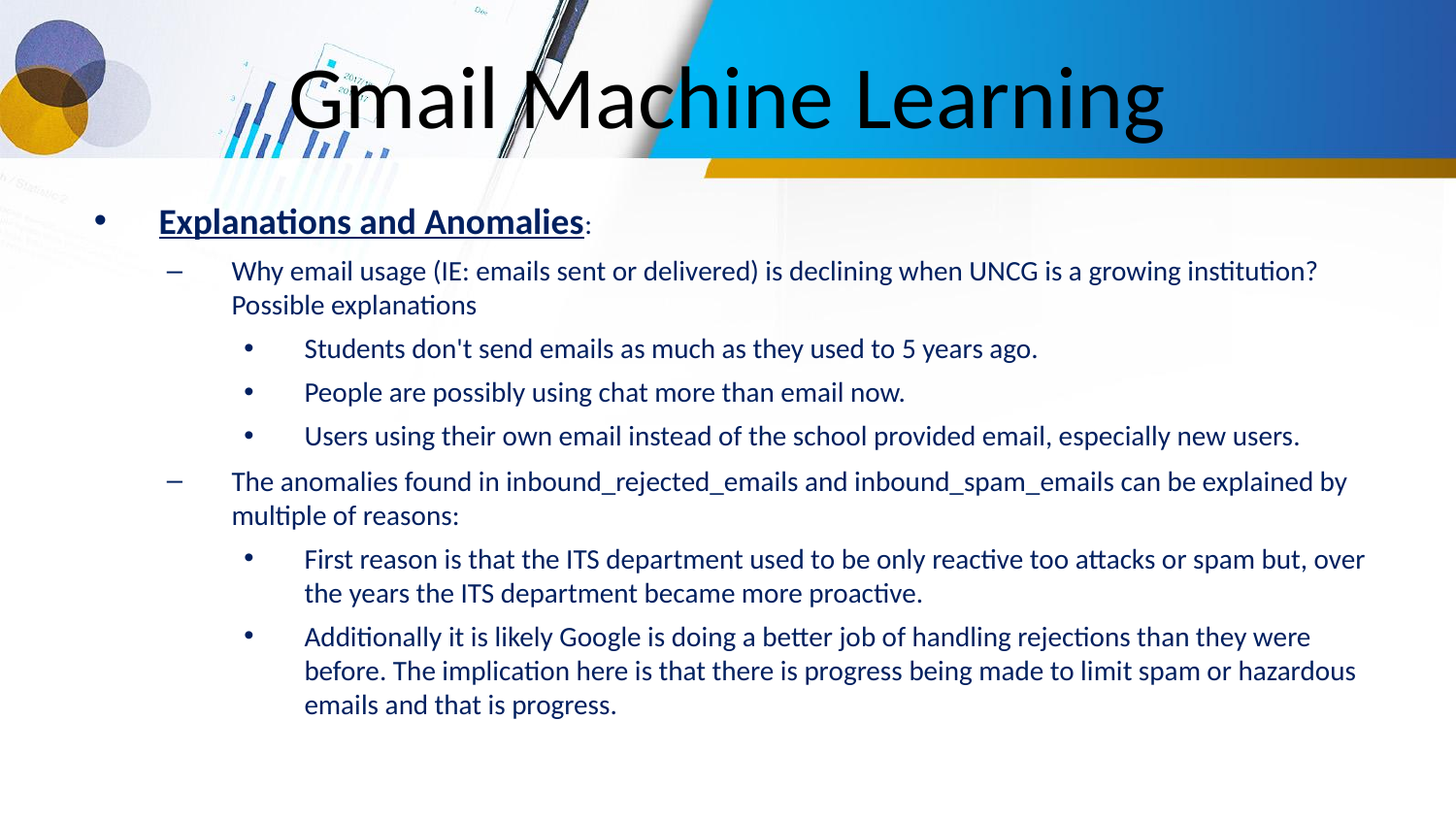

# Gmail Machine Learning
Explanations and Anomalies:
Why email usage (IE: emails sent or delivered) is declining when UNCG is a growing institution? Possible explanations
Students don't send emails as much as they used to 5 years ago.
People are possibly using chat more than email now.
Users using their own email instead of the school provided email, especially new users.
The anomalies found in inbound_rejected_emails and inbound_spam_emails can be explained by multiple of reasons:
First reason is that the ITS department used to be only reactive too attacks or spam but, over the years the ITS department became more proactive.
Additionally it is likely Google is doing a better job of handling rejections than they were before. The implication here is that there is progress being made to limit spam or hazardous emails and that is progress.